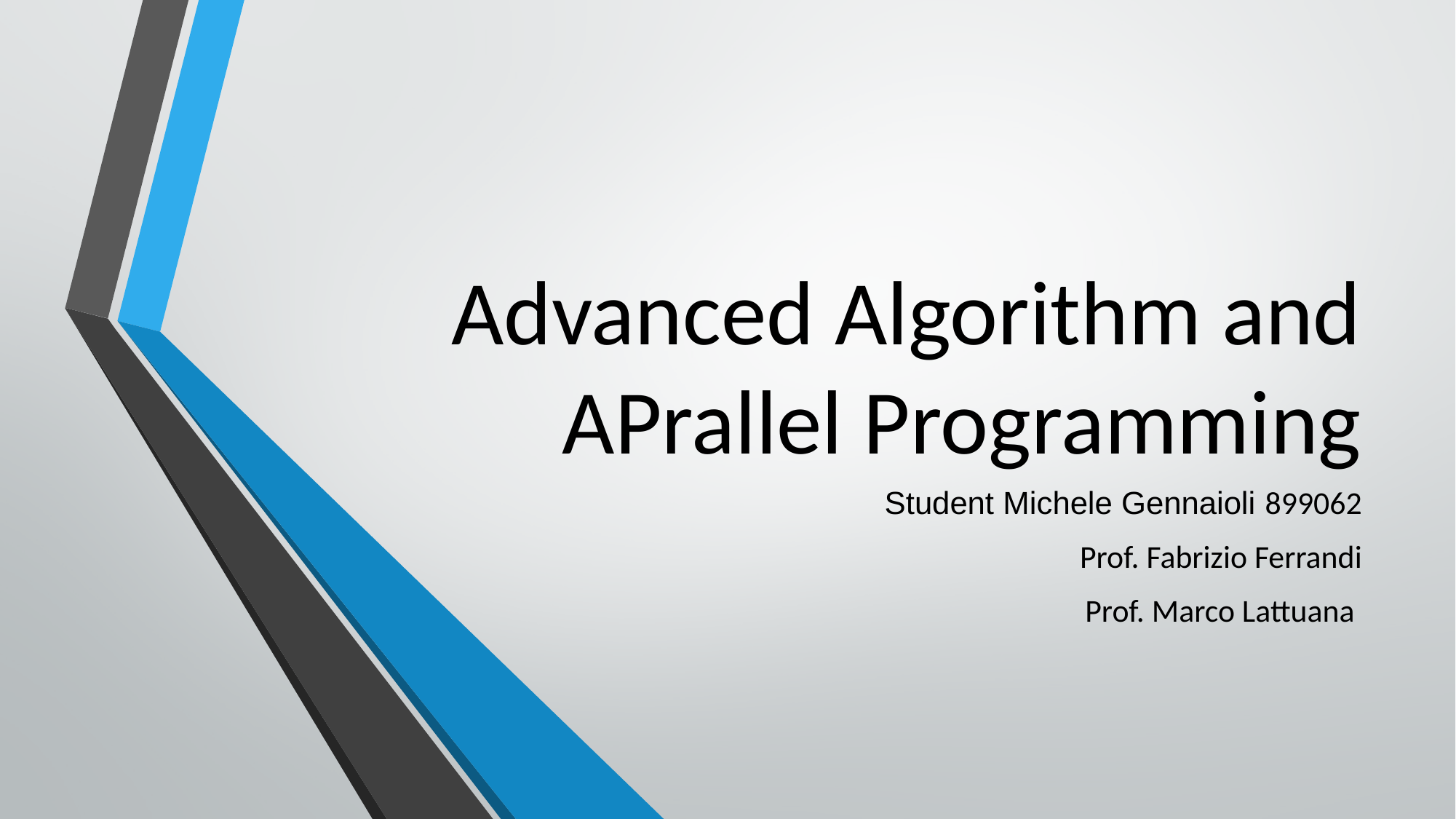

# Advanced Algorithm and APrallel Programming
Student Michele Gennaioli 899062
Prof. Fabrizio Ferrandi
Prof. Marco Lattuana